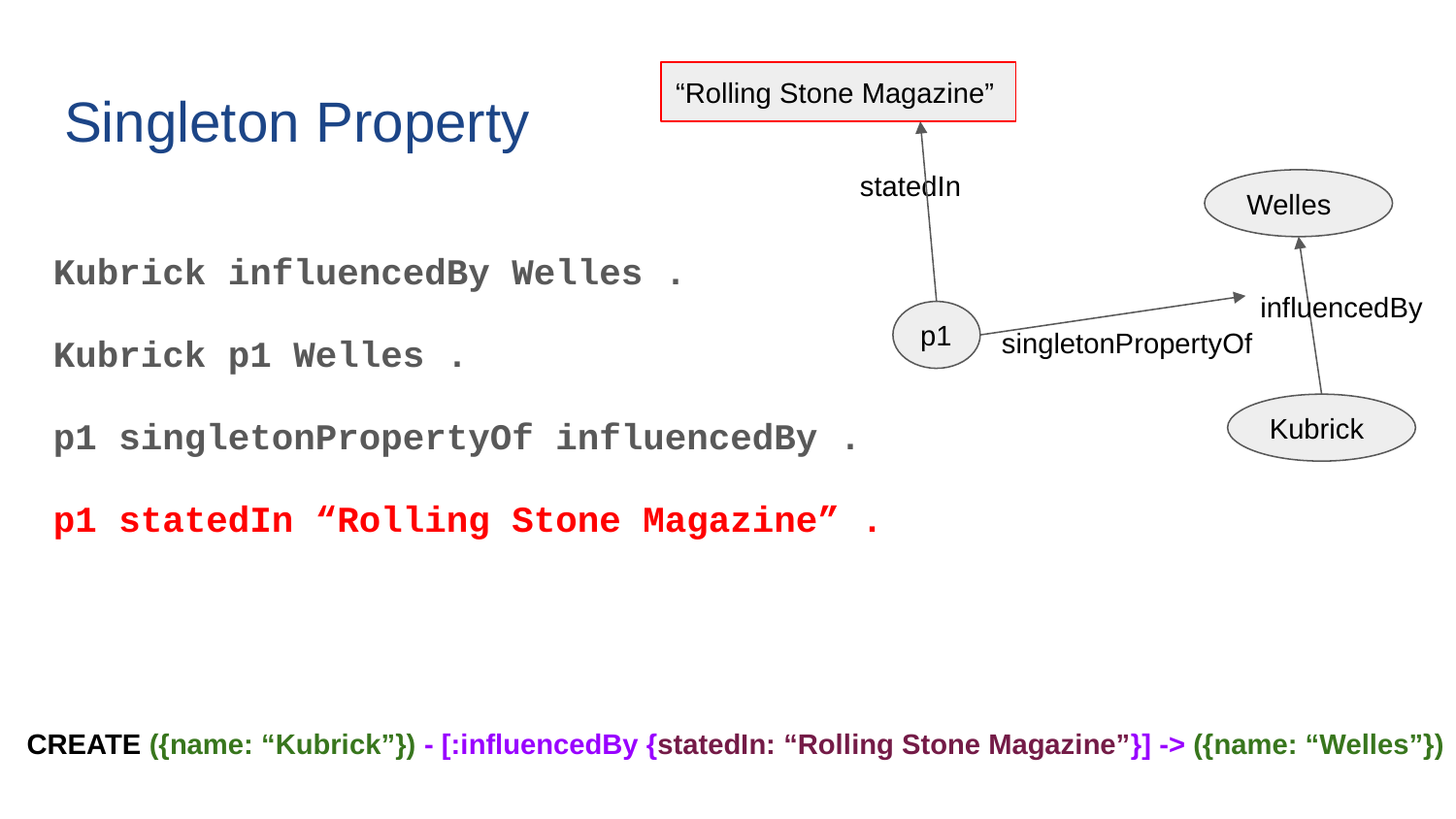

“Rolling Stone Magazine”
0.8
# Singleton Property
statedIn
Welles
Kubrick influencedBy Welles .
Kubrick p1 Welles .
p1 singletonPropertyOf influencedBy .
p1 statedIn “Rolling Stone Magazine” .
influencedBy

p1
singletonPropertyOf
Kubrick
CREATE ({name: “Kubrick”}) - [:influencedBy {statedIn: “Rolling Stone Magazine”}] -> ({name: “Welles”})